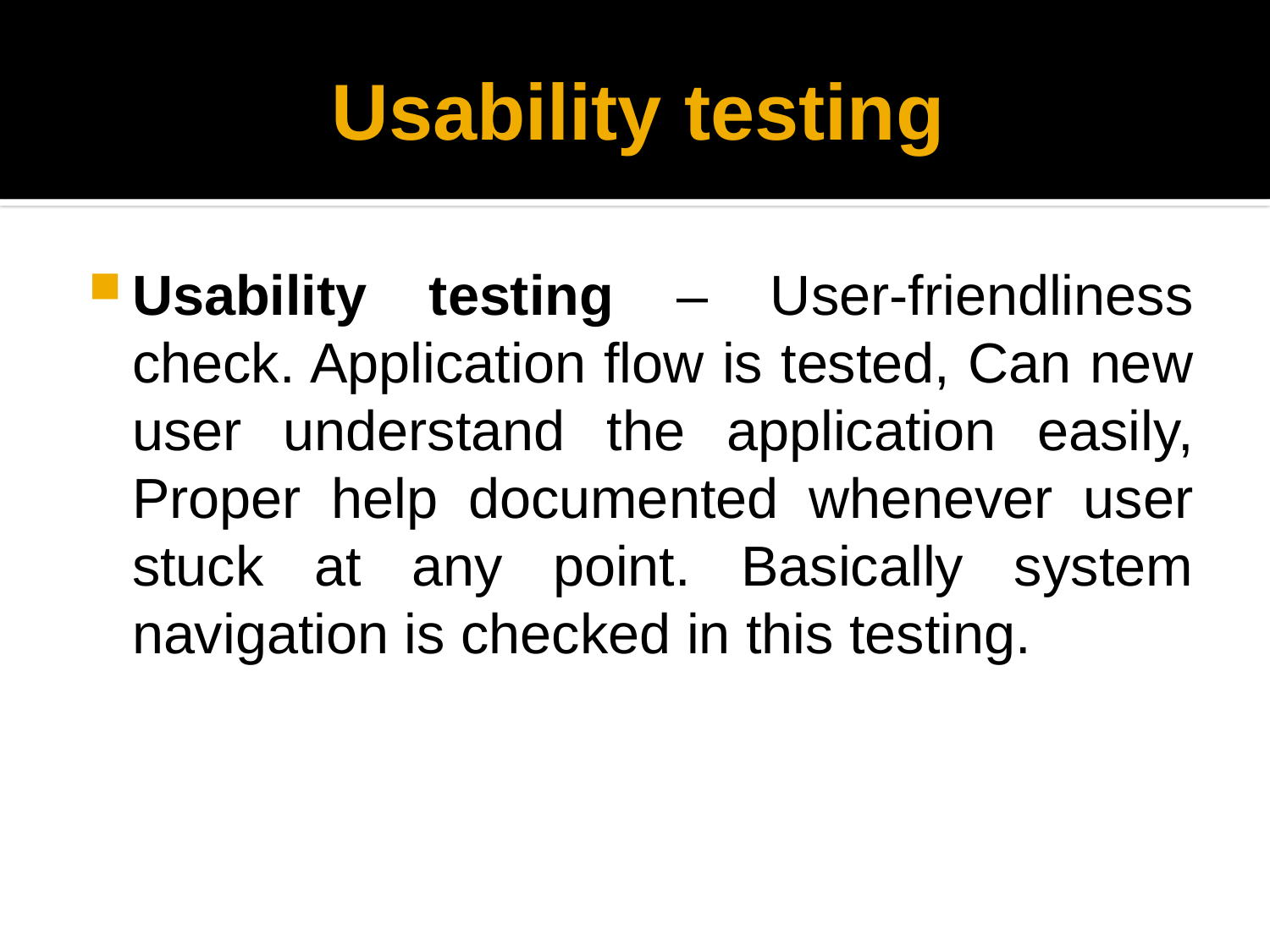

# Usability testing
Usability testing – User-friendliness check. Application flow is tested, Can new user understand the application easily, Proper help documented whenever user stuck at any point. Basically system navigation is checked in this testing.